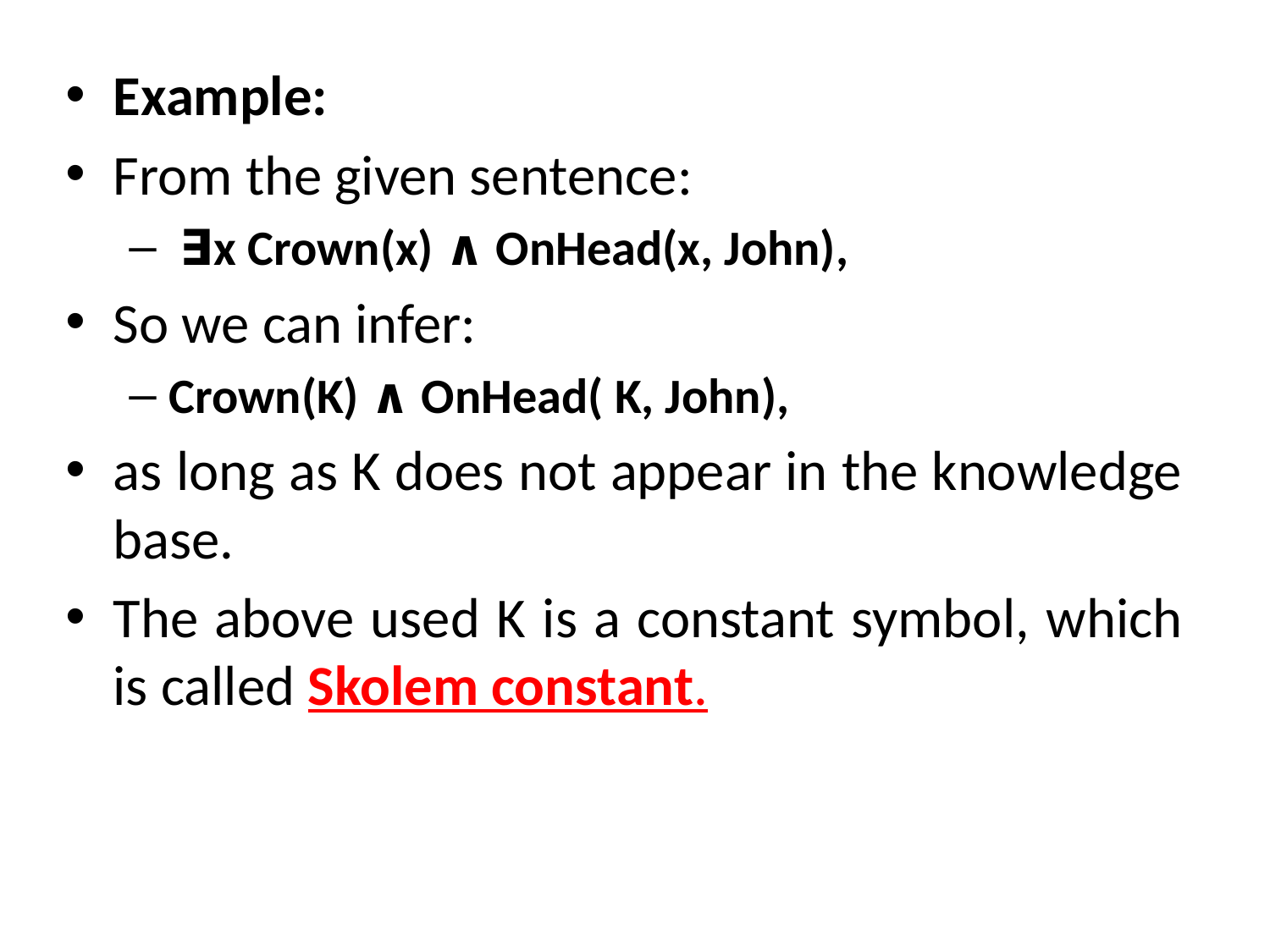

Example:
From the given sentence:
 ∃x Crown(x) ∧ OnHead(x, John),
So we can infer:
Crown(K) ∧ OnHead( K, John),
as long as K does not appear in the knowledge base.
The above used K is a constant symbol, which is called Skolem constant.